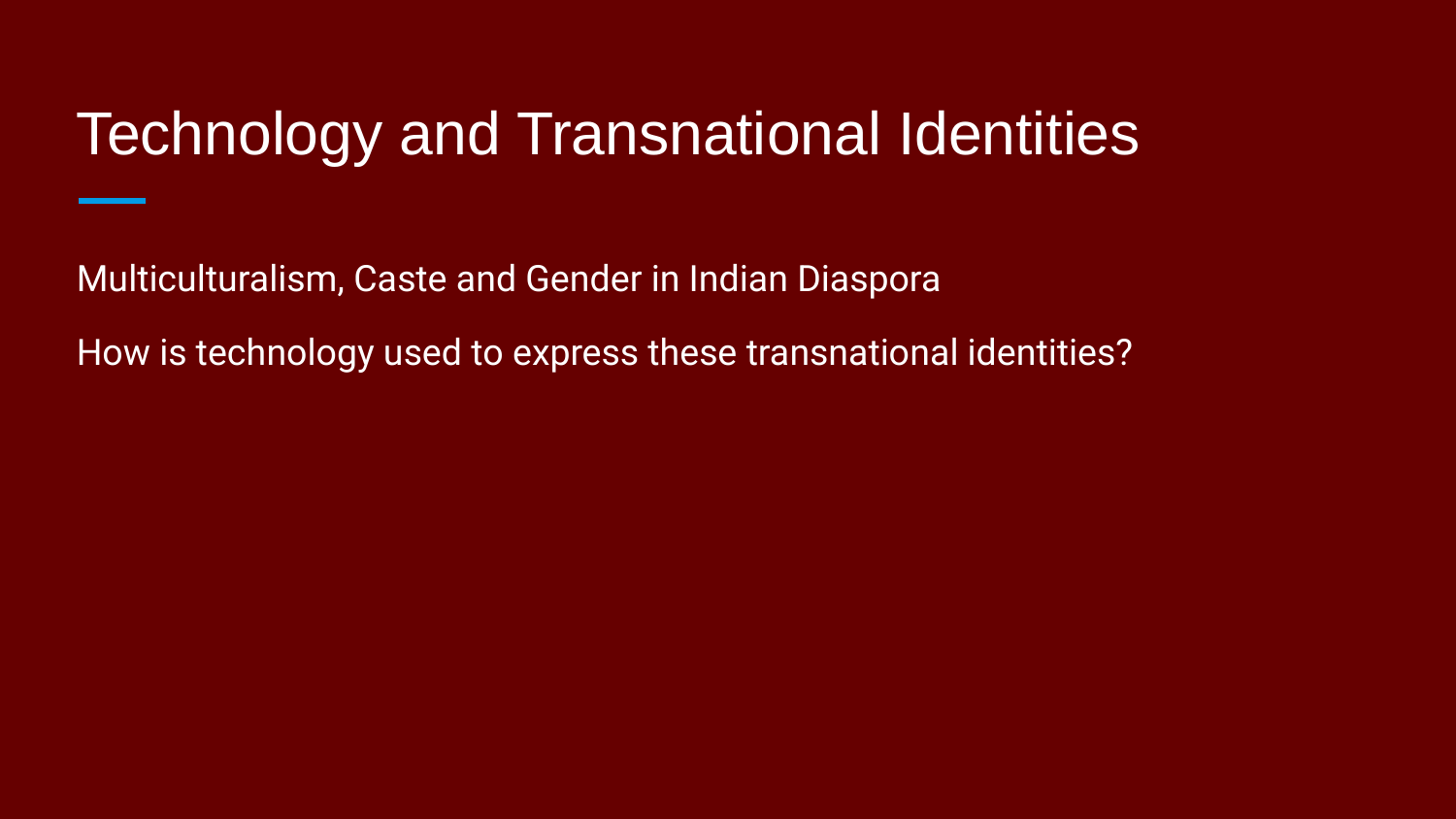

# Technology and Transnational Identities
Multiculturalism, Caste and Gender in Indian Diaspora
How is technology used to express these transnational identities?